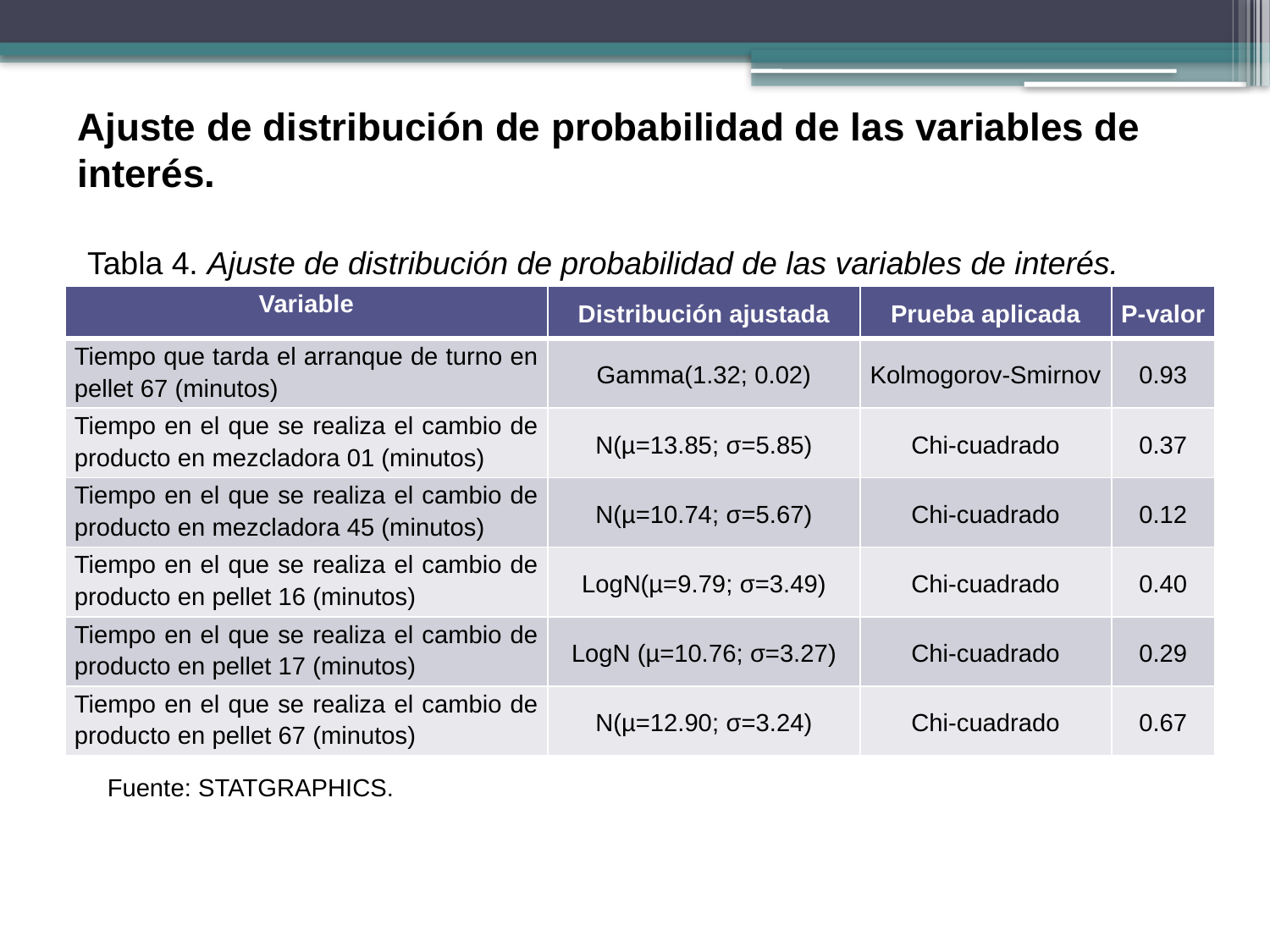

Ajuste de distribución de probabilidad de las variables de interés.
Tabla 4. Ajuste de distribución de probabilidad de las variables de interés.

| Variable | Distribución ajustada | Prueba aplicada | P-valor |
| --- | --- | --- | --- |
| Tiempo que tarda el arranque de turno en pellet 67 (minutos) | Gamma(1.32; 0.02) | Kolmogorov-Smirnov | 0.93 |
| Tiempo en el que se realiza el cambio de producto en mezcladora 01 (minutos) | N(µ=13.85; σ=5.85) | Chi-cuadrado | 0.37 |
| Tiempo en el que se realiza el cambio de producto en mezcladora 45 (minutos) | N(µ=10.74; σ=5.67) | Chi-cuadrado | 0.12 |
| Tiempo en el que se realiza el cambio de producto en pellet 16 (minutos) | LogN(µ=9.79; σ=3.49) | Chi-cuadrado | 0.40 |
| Tiempo en el que se realiza el cambio de producto en pellet 17 (minutos) | LogN (µ=10.76; σ=3.27) | Chi-cuadrado | 0.29 |
| Tiempo en el que se realiza el cambio de producto en pellet 67 (minutos) | N(µ=12.90; σ=3.24) | Chi-cuadrado | 0.67 |
Fuente: STATGRAPHICS.